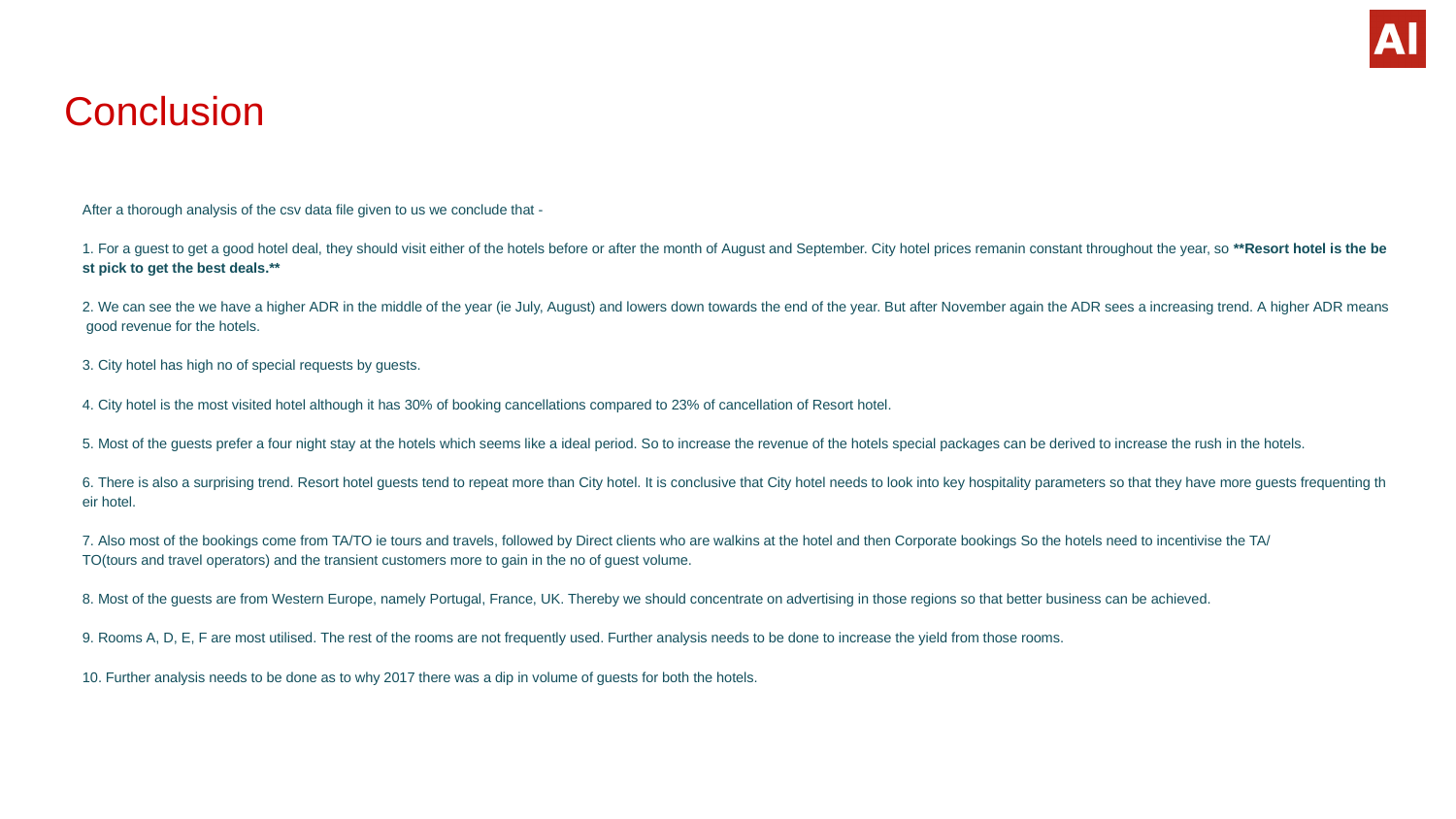

# Conclusion
After a thorough analysis of the csv data file given to us we conclude that -

1. For a guest to get a good hotel deal, they should visit either of the hotels before or after the month of August and September. City hotel prices remanin constant throughout the year, so **Resort hotel is the best pick to get the best deals.**
2. We can see the we have a higher ADR in the middle of the year (ie July, August) and lowers down towards the end of the year. But after November again the ADR sees a increasing trend. A higher ADR means good revenue for the hotels.
3. City hotel has high no of special requests by guests.
4. City hotel is the most visited hotel although it has 30% of booking cancellations compared to 23% of cancellation of Resort hotel.
5. Most of the guests prefer a four night stay at the hotels which seems like a ideal period. So to increase the revenue of the hotels special packages can be derived to increase the rush in the hotels.
6. There is also a surprising trend. Resort hotel guests tend to repeat more than City hotel. It is conclusive that City hotel needs to look into key hospitality parameters so that they have more guests frequenting their hotel.
7. Also most of the bookings come from TA/TO ie tours and travels, followed by Direct clients who are walkins at the hotel and then Corporate bookings So the hotels need to incentivise the TA/TO(tours and travel operators) and the transient customers more to gain in the no of guest volume.
8. Most of the guests are from Western Europe, namely Portugal, France, UK. Thereby we should concentrate on advertising in those regions so that better business can be achieved.
9. Rooms A, D, E, F are most utilised. The rest of the rooms are not frequently used. Further analysis needs to be done to increase the yield from those rooms.
10. Further analysis needs to be done as to why 2017 there was a dip in volume of guests for both the hotels.